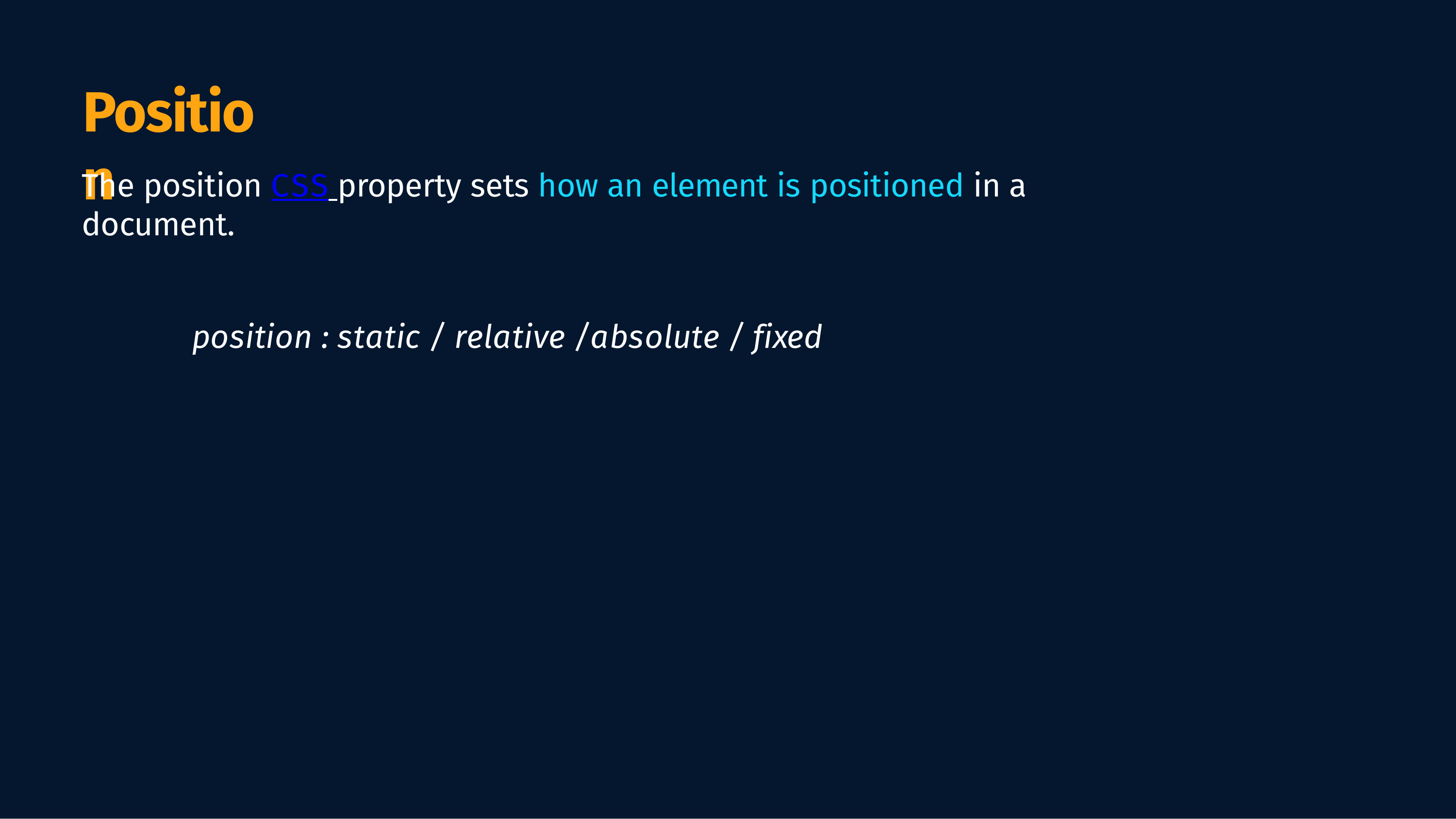

# Position
The position CSS property sets how an element is positioned in a document.
position : static / relative /absolute / fixed